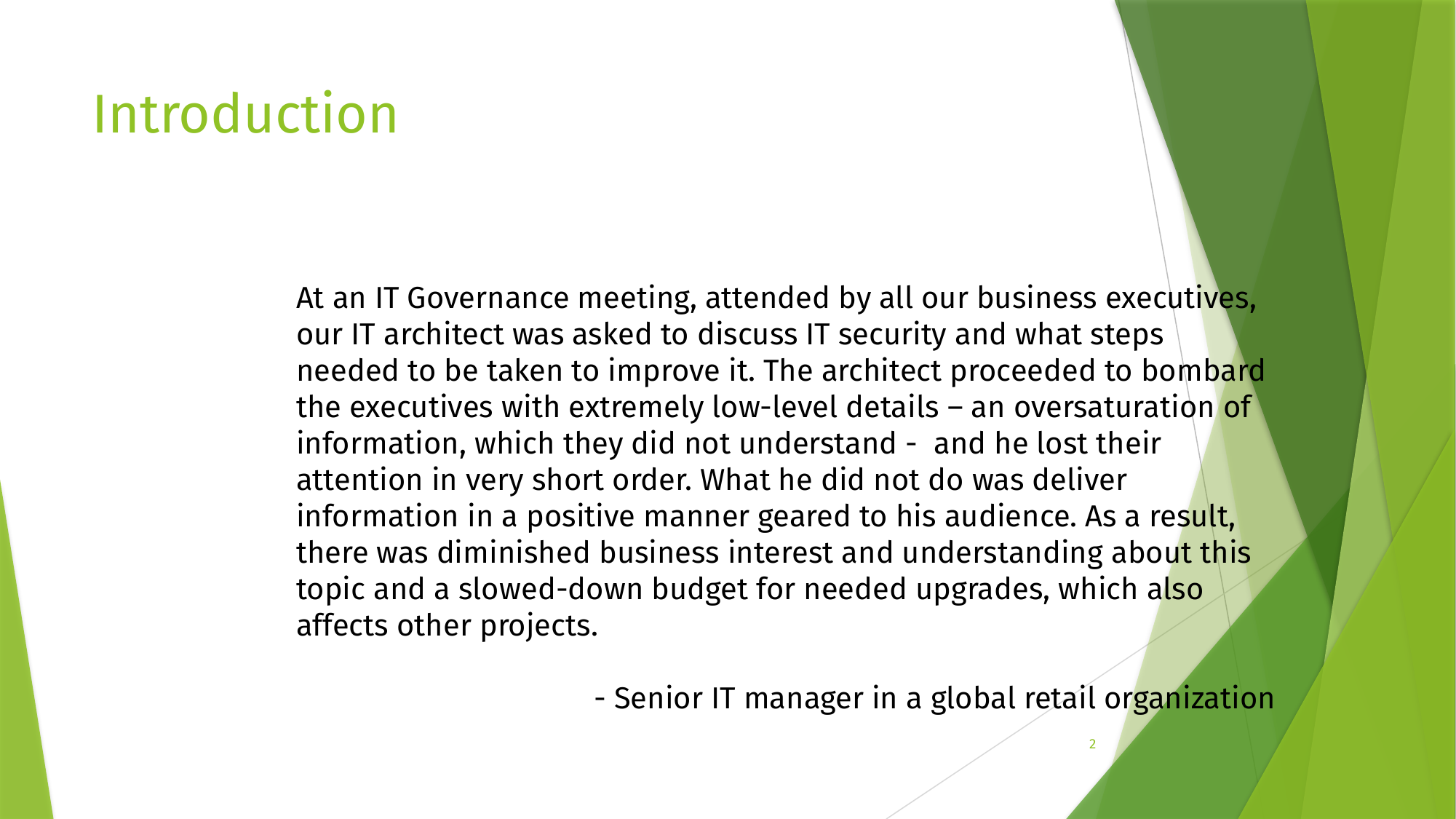

# Introduction
At an IT Governance meeting, attended by all our business executives, our IT architect was asked to discuss IT security and what steps needed to be taken to improve it. The architect proceeded to bombard the executives with extremely low-level details – an oversaturation of information, which they did not understand -  and he lost their attention in very short order. What he did not do was deliver information in a positive manner geared to his audience. As a result, there was diminished business interest and understanding about this topic and a slowed-down budget for needed upgrades, which also affects other projects.

- Senior IT manager in a global retail organization
2